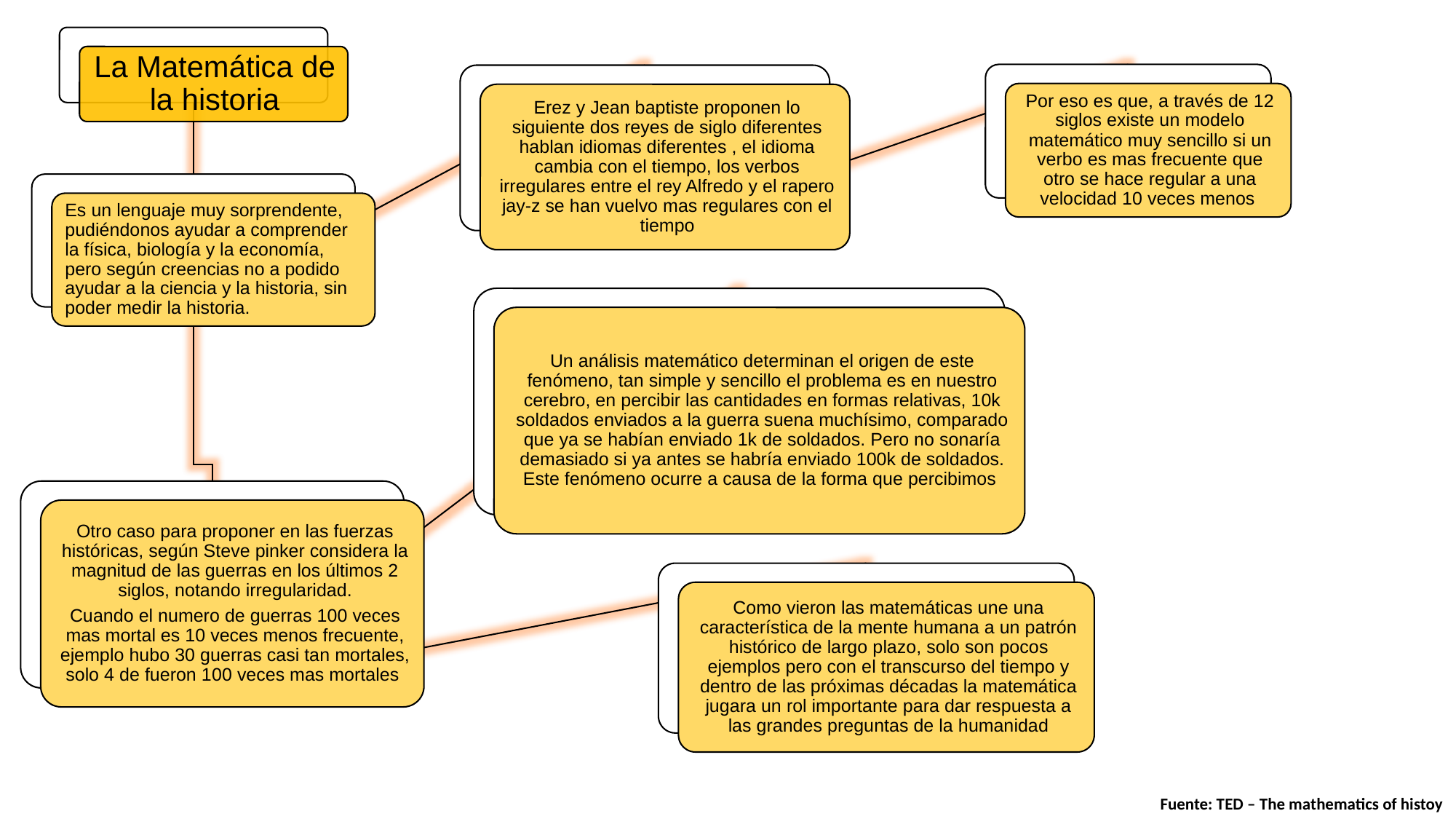

La Matemática de la historia
Es un lenguaje muy sorprendente, pudiéndonos ayudar a comprender la física, biología y la economía, pero según creencias no a podido ayudar a la ciencia y la historia, sin poder medir la historia.
Erez y Jean baptiste proponen lo siguiente dos reyes de siglo diferentes hablan idiomas diferentes , el idioma cambia con el tiempo, los verbos irregulares entre el rey Alfredo y el rapero jay-z se han vuelvo mas regulares con el tiempo
Por eso es que, a través de 12 siglos existe un modelo matemático muy sencillo si un verbo es mas frecuente que otro se hace regular a una velocidad 10 veces menos
Otro caso para proponer en las fuerzas históricas, según Steve pinker considera la magnitud de las guerras en los últimos 2 siglos, notando irregularidad.
Cuando el numero de guerras 100 veces mas mortal es 10 veces menos frecuente, ejemplo hubo 30 guerras casi tan mortales, solo 4 de fueron 100 veces mas mortales
Un análisis matemático determinan el origen de este fenómeno, tan simple y sencillo el problema es en nuestro cerebro, en percibir las cantidades en formas relativas, 10k soldados enviados a la guerra suena muchísimo, comparado que ya se habían enviado 1k de soldados. Pero no sonaría demasiado si ya antes se habría enviado 100k de soldados. Este fenómeno ocurre a causa de la forma que percibimos
Como vieron las matemáticas une una característica de la mente humana a un patrón histórico de largo plazo, solo son pocos ejemplos pero con el transcurso del tiempo y dentro de las próximas décadas la matemática jugara un rol importante para dar respuesta a las grandes preguntas de la humanidad
Fuente: TED – The mathematics of histoy